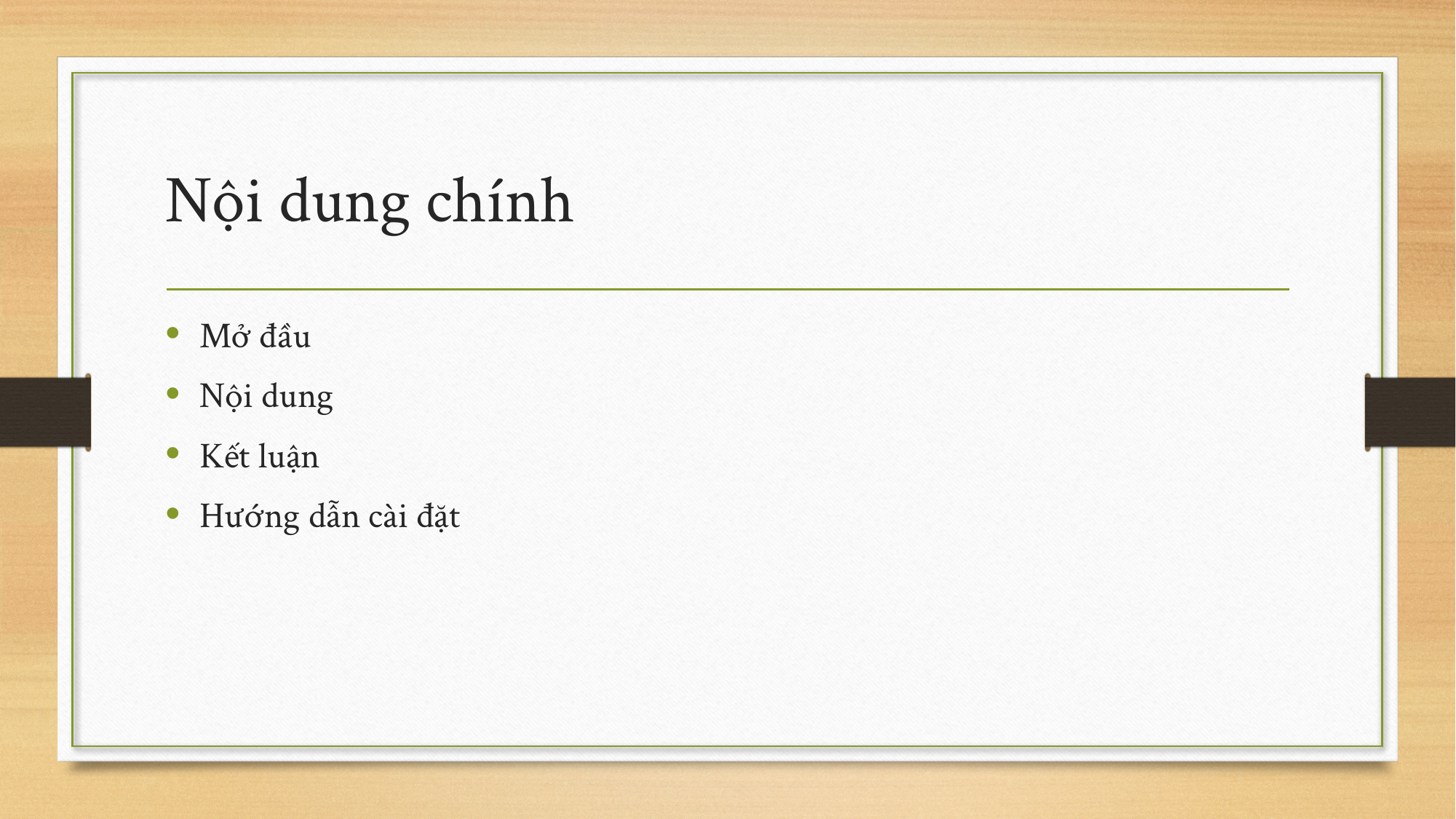

# Nội dung chính
Mở đầu
Nội dung
Kết luận
Hướng dẫn cài đặt